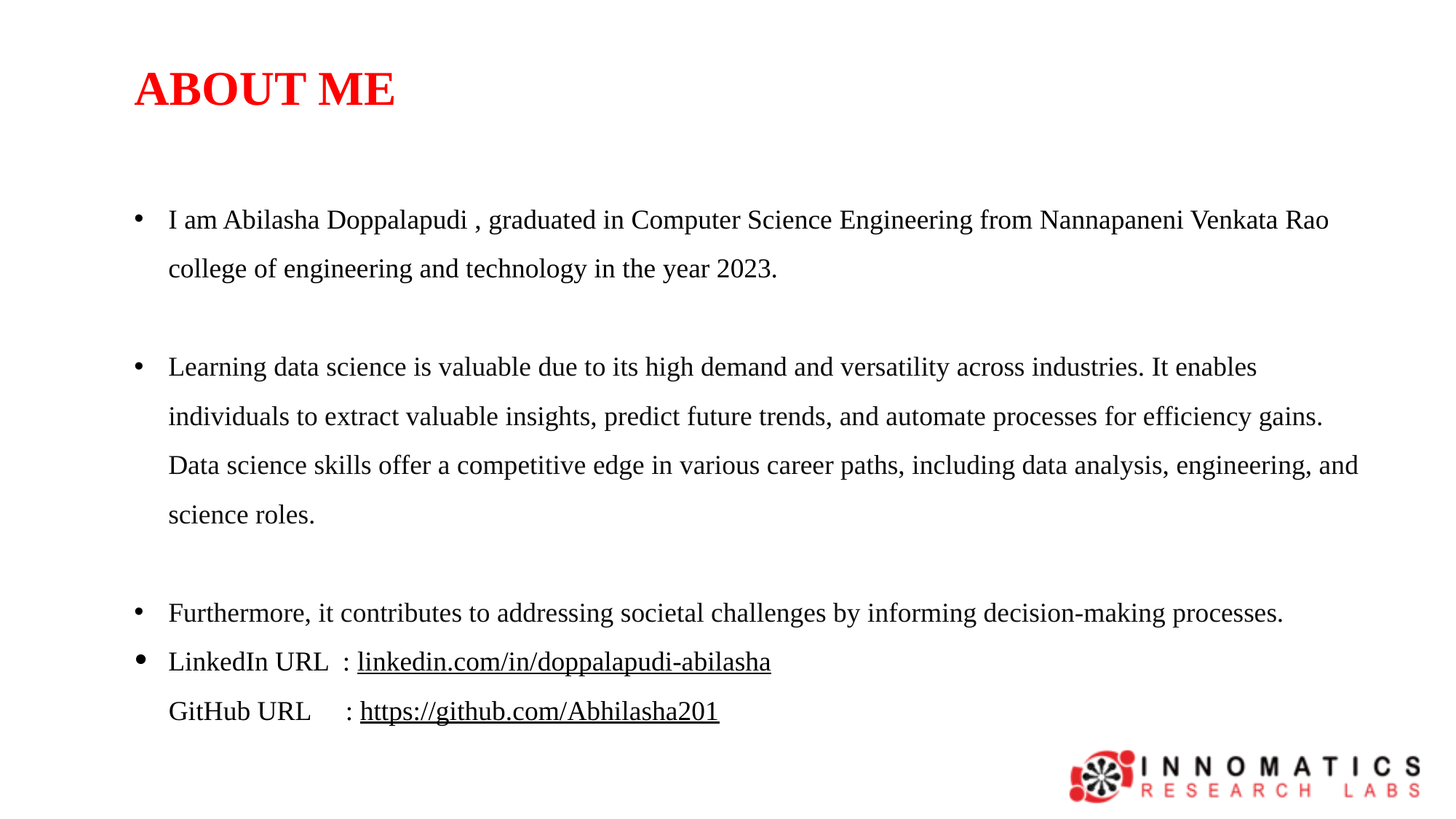

ABOUT ME
I am Abilasha Doppalapudi , graduated in Computer Science Engineering from Nannapaneni Venkata Rao college of engineering and technology in the year 2023.

Learning data science is valuable due to its high demand and versatility across industries. It enables individuals to extract valuable insights, predict future trends, and automate processes for efficiency gains. Data science skills offer a competitive edge in various career paths, including data analysis, engineering, and science roles.

Furthermore, it contributes to addressing societal challenges by informing decision-making processes.
LinkedIn URL  : linkedin.com/in/doppalapudi-abilasha
     GitHub URL     : https://github.com/Abhilasha201